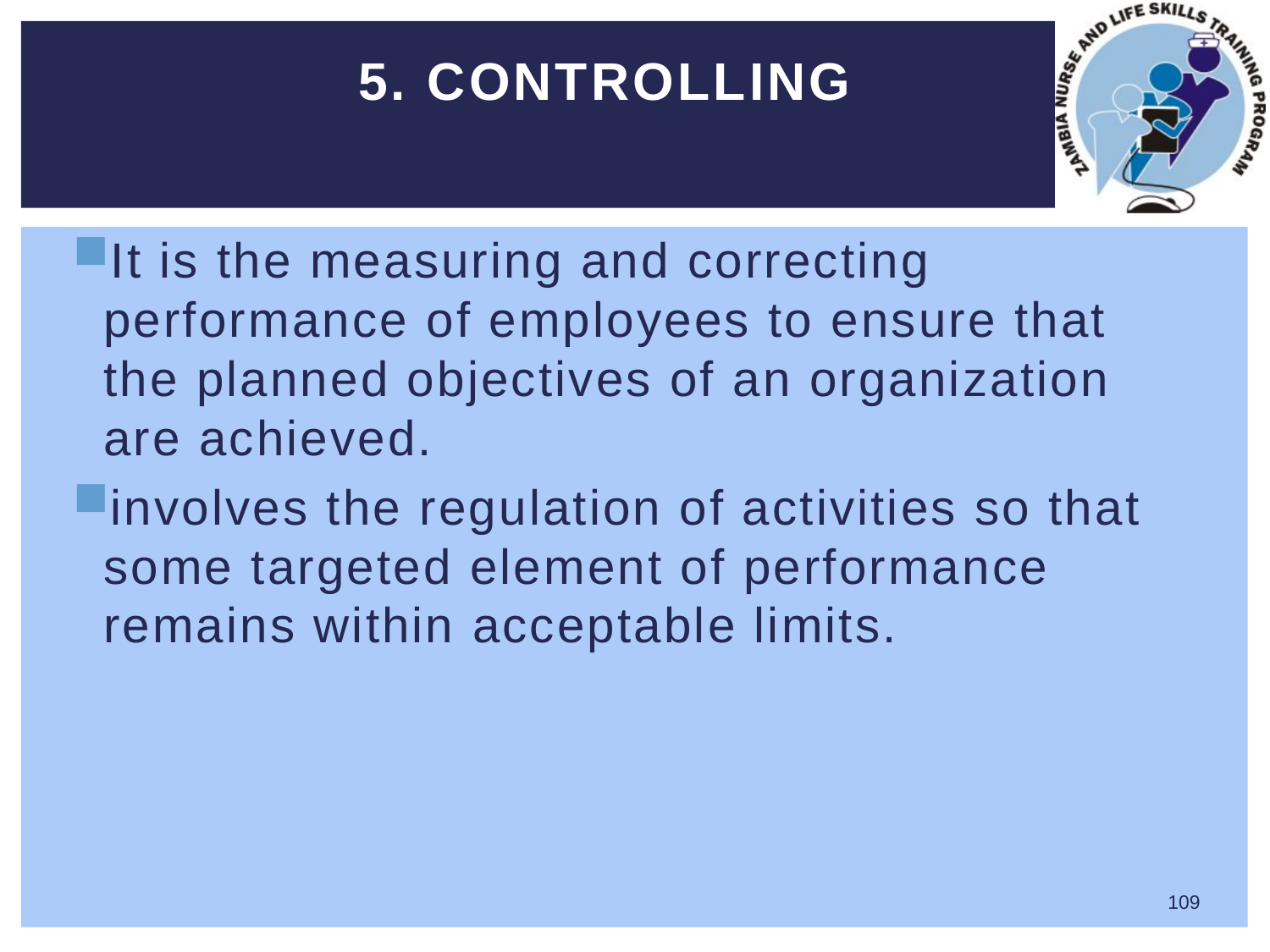

# 5. Controlling
It is the measuring and correcting performance of employees to ensure that the planned objectives of an organization are achieved.
involves the regulation of activities so that some targeted element of performance remains within acceptable limits.
109